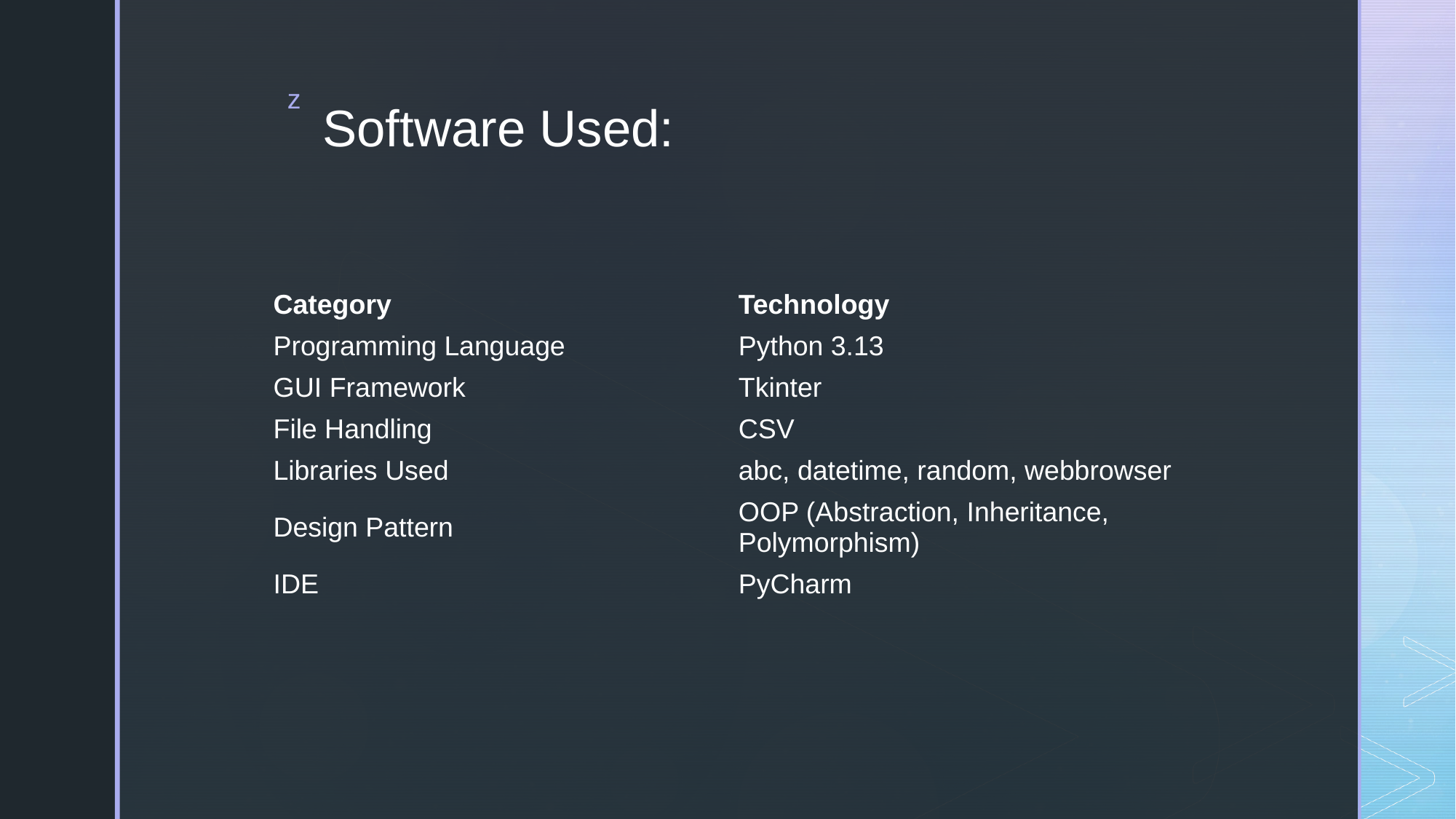

# Software Used:
| Category | Technology |
| --- | --- |
| Programming Language | Python 3.13 |
| GUI Framework | Tkinter |
| File Handling | CSV |
| Libraries Used | abc, datetime, random, webbrowser |
| Design Pattern | OOP (Abstraction, Inheritance, Polymorphism) |
| IDE | PyCharm |